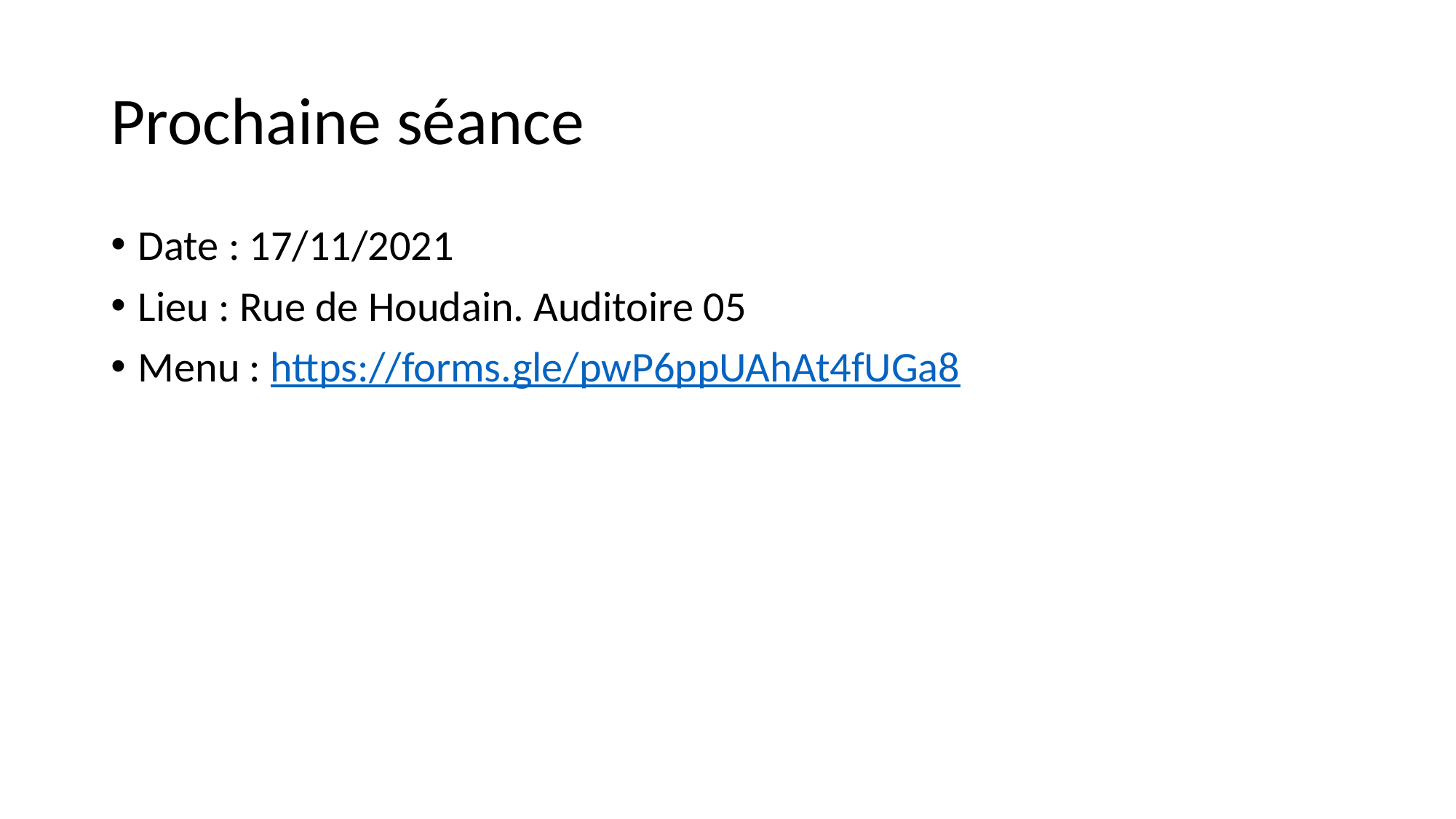

# Prochaine séance
Date : 17/11/2021
Lieu : Rue de Houdain. Auditoire 05
Menu : https://forms.gle/pwP6ppUAhAt4fUGa8